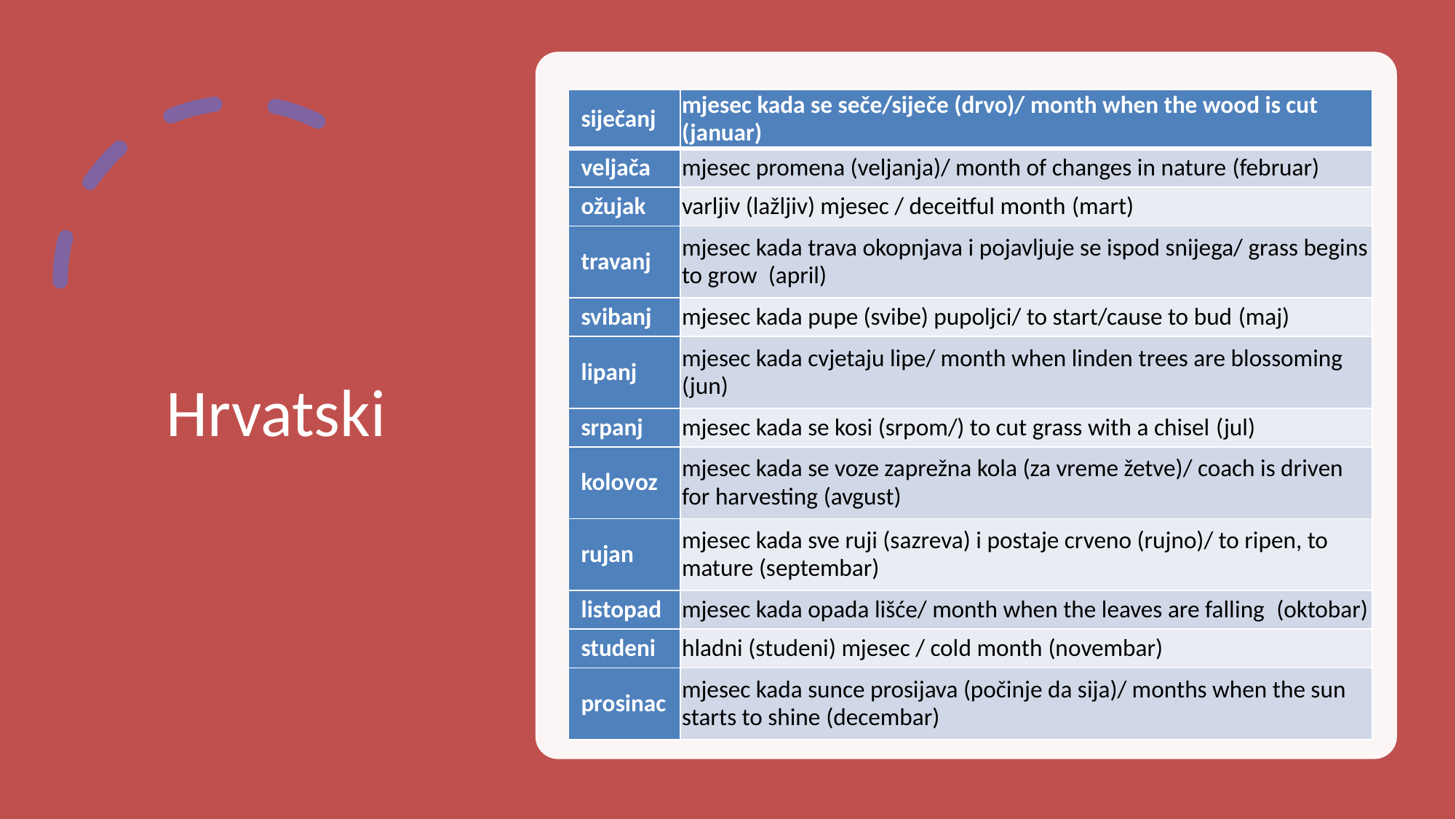

# Hrvatski
| siječanj | mjesec kada se seče/siječe (drvo)/ month when the wood is cut (januar) |
| --- | --- |
| veljača | mjesec promena (veljanja)/ month of changes in nature (februar) |
| ožujak | varljiv (lažljiv) mjesec / deceitful month (mart) |
| travanj | mjesec kada trava okopnjava i pojavljuje se ispod snijega/ grass begins to grow (april) |
| svibanj | mjesec kada pupe (svibe) pupoljci/ to start/cause to bud (maj) |
| lipanj | mjesec kada cvjetaju lipe/ month when linden trees are blossoming (jun) |
| srpanj | mjesec kada se kosi (srpom/) to cut grass with a chisel (jul) |
| kolovoz | mjesec kada se voze zaprežna kola (za vreme žetve)/ coach is driven for harvesting (avgust) |
| rujan | mjesec kada sve ruji (sazreva) i postaje crveno (rujno)/ to ripen, to mature (septembar) |
| listopad | mjesec kada opada lišće/ month when the leaves are falling (oktobar) |
| studeni | hladni (studeni) mjesec / cold month (novembar) |
| prosinac | mjesec kada sunce prosijava (počinje da sija)/ months when the sun starts to shine (decembar) |